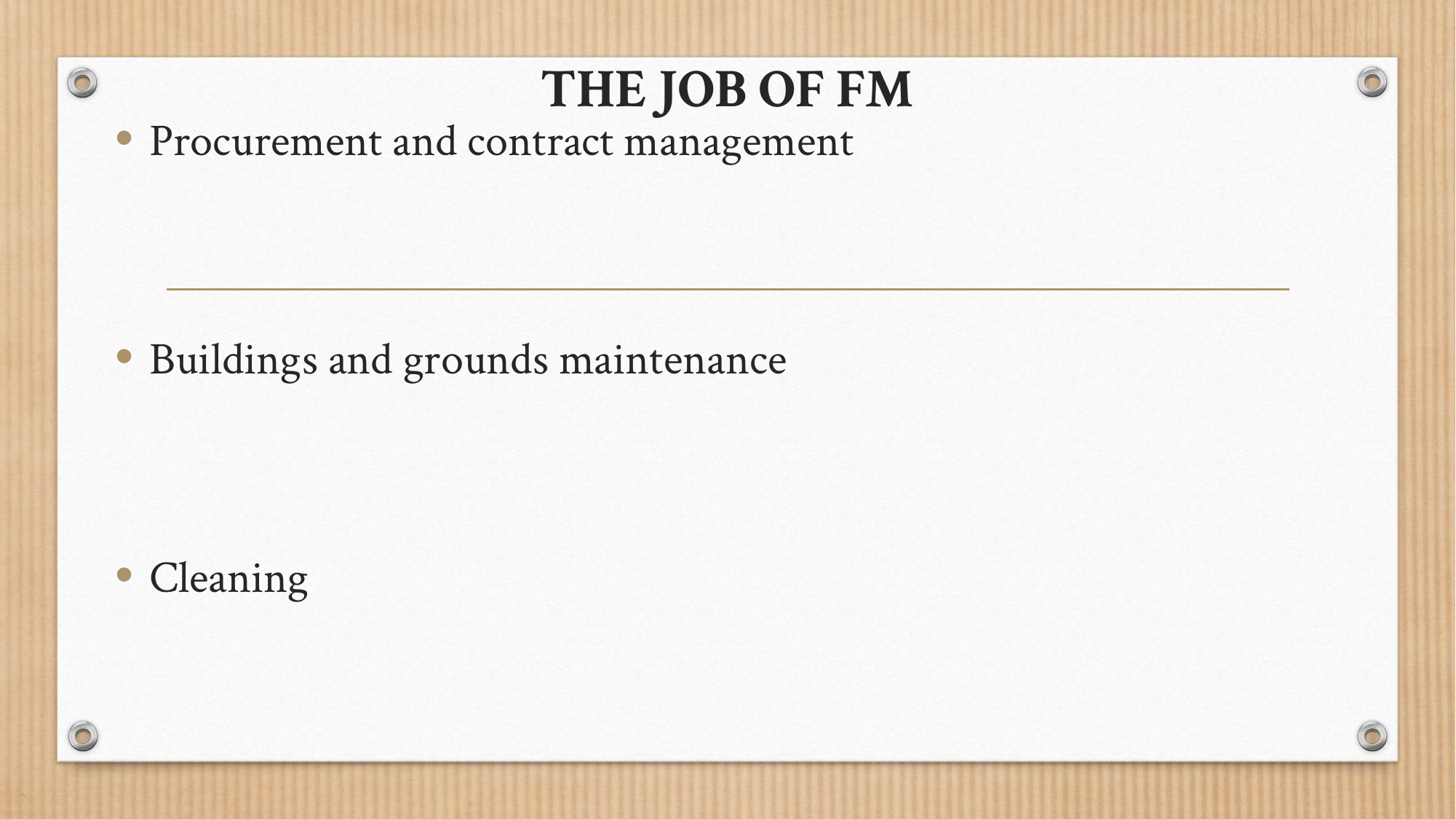

# THE JOB OF FM
Procurement and contract management

Buildings and grounds maintenance

Cleaning